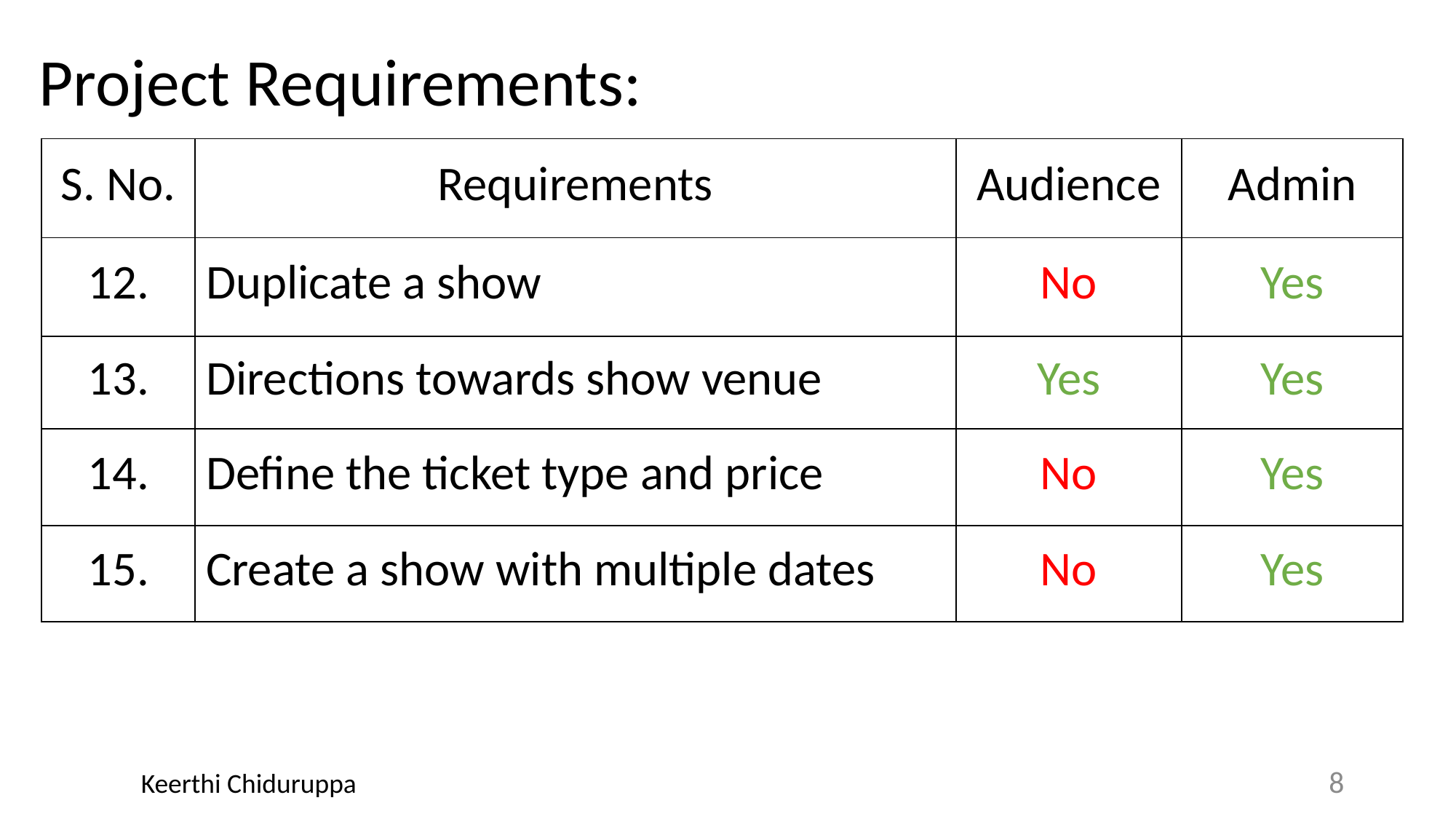

# Project Requirements:
| S. No. | Requirements | Audience | Admin |
| --- | --- | --- | --- |
| 12. | Duplicate a show | No | Yes |
| 13. | Directions towards show venue | Yes | Yes |
| 14. | Define the ticket type and price | No | Yes |
| 15. | Create a show with multiple dates | No | Yes |
8
Keerthi Chiduruppa